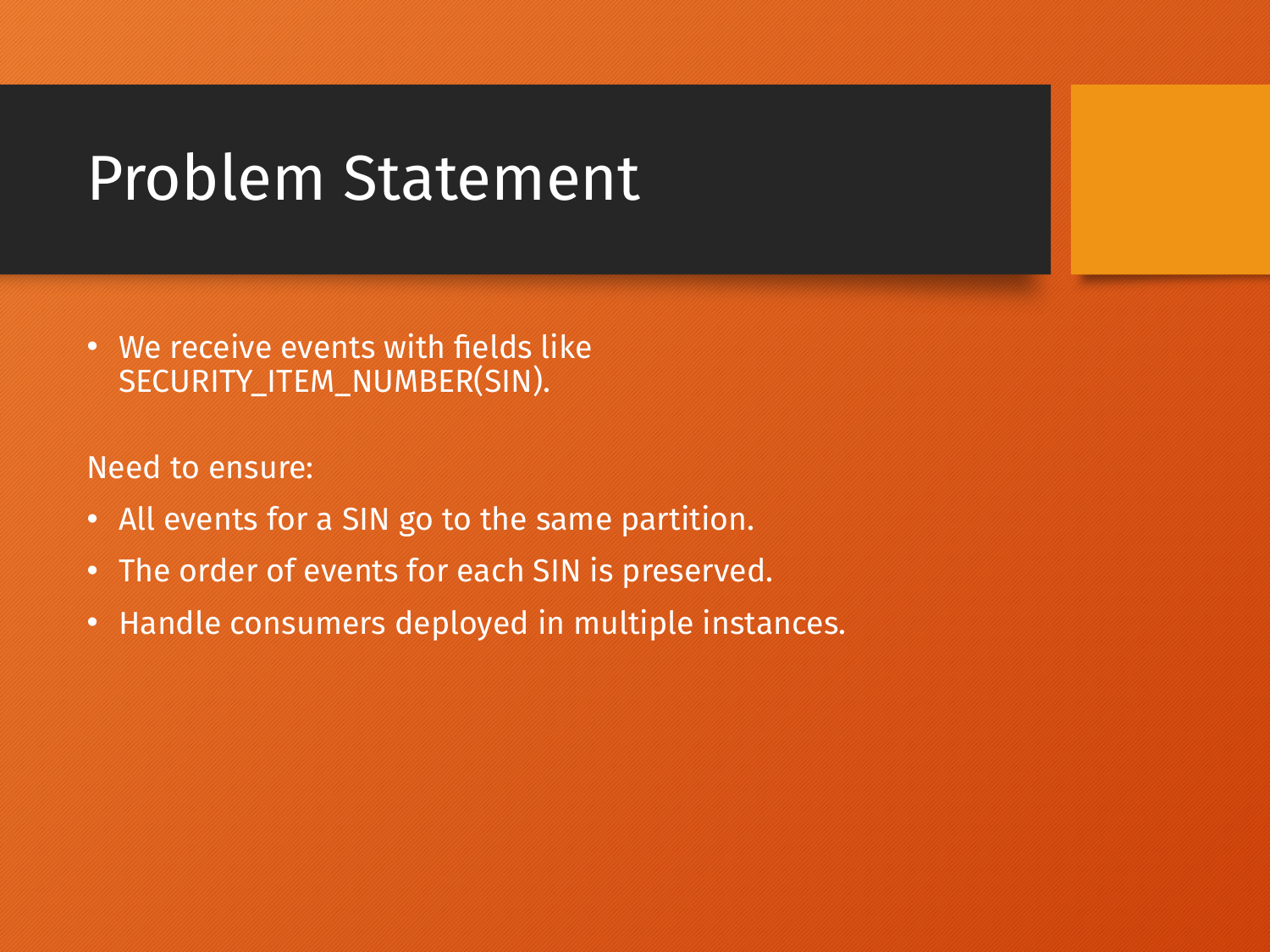

# Problem Statement
We receive events with fields like SECURITY_ITEM_NUMBER(SIN).
Need to ensure:
All events for a SIN go to the same partition.
The order of events for each SIN is preserved.
Handle consumers deployed in multiple instances.